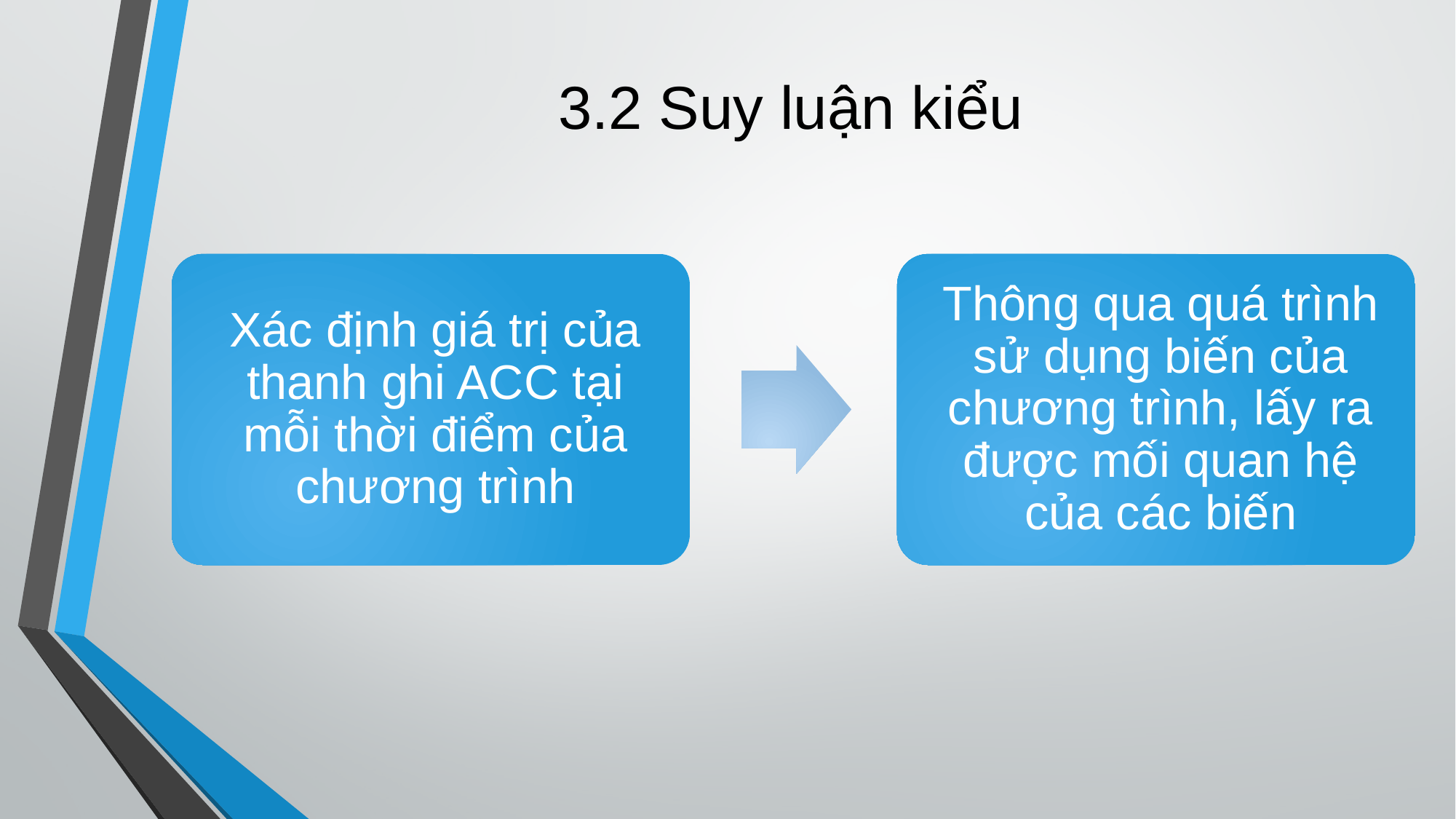

# 3.2 Suy luận kiểu
Xác định giá trị của thanh ghi ACC tại mỗi thời điểm của chương trình

Thông qua quá trình sử dụng biến của chương trình, lấy ra được mối quan hệ của các biến